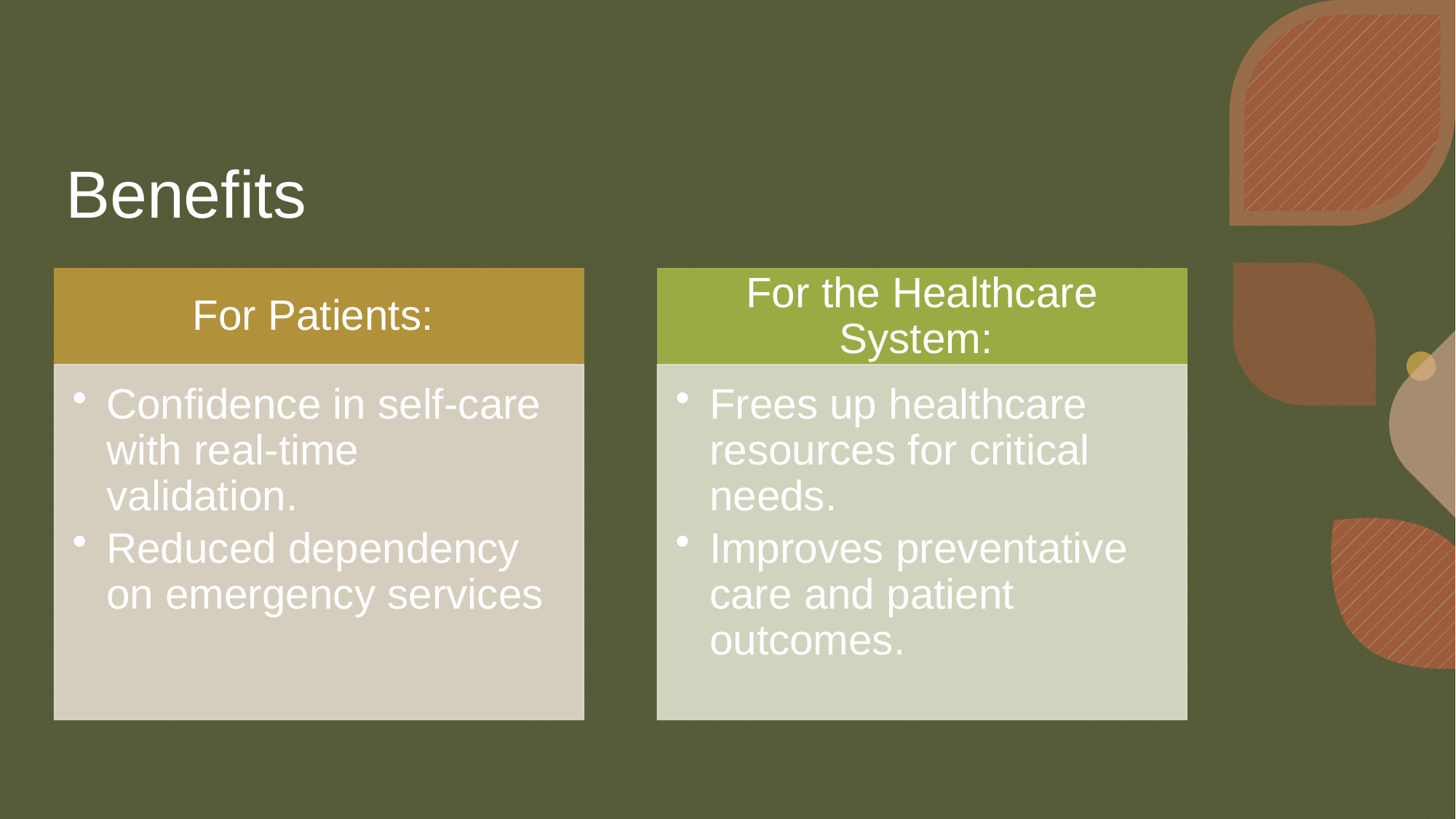

# Benefits
For Patients:
Confidence in self-care with real-time validation.
Reduced dependency on emergency services
For the Healthcare System:
Frees up healthcare resources for critical needs.
Improves preventative care and patient outcomes.